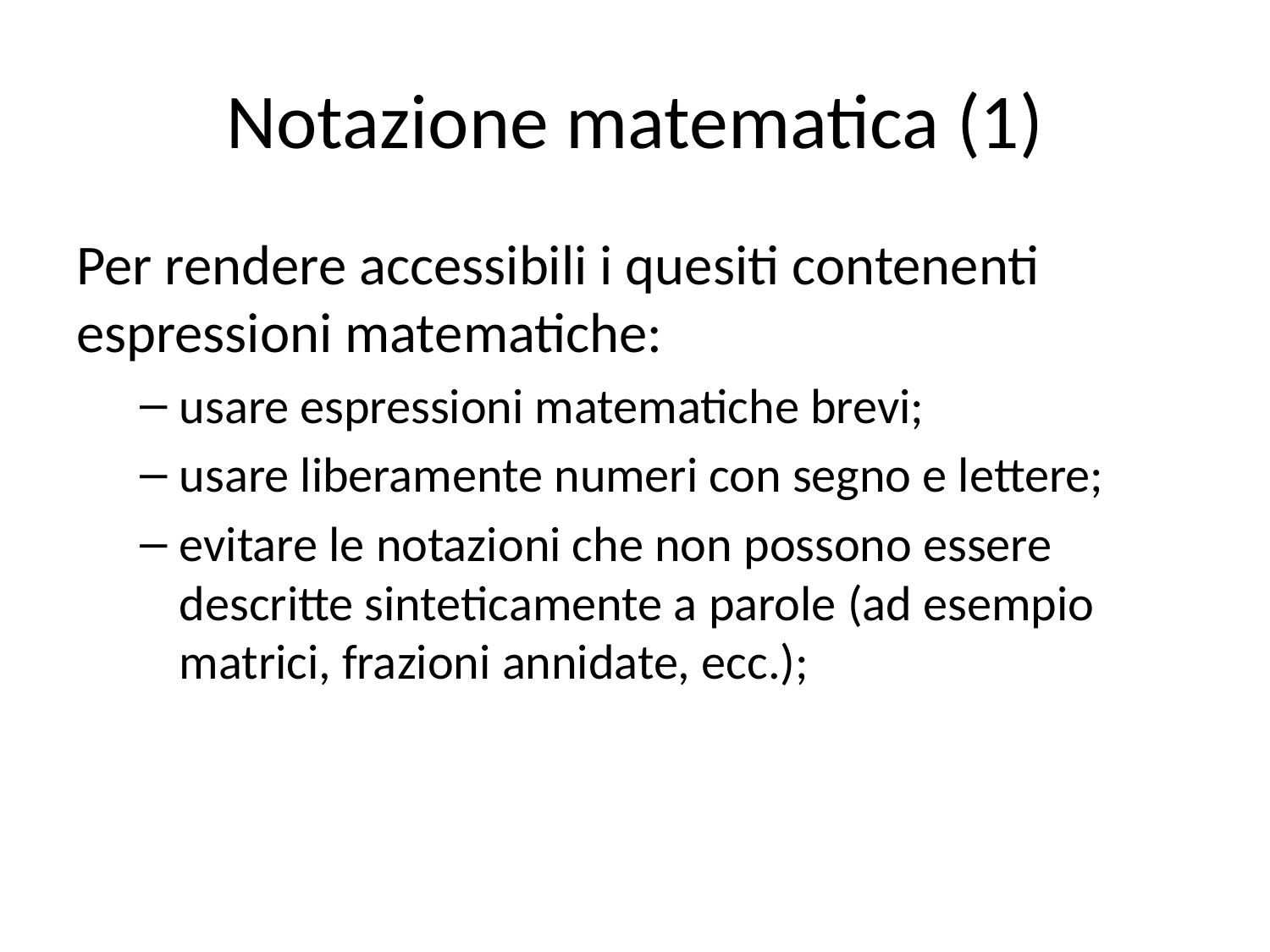

# Notazione matematica (1)
Per rendere accessibili i quesiti contenenti espressioni matematiche:
usare espressioni matematiche brevi;
usare liberamente numeri con segno e lettere;
evitare le notazioni che non possono essere descritte sinteticamente a parole (ad esempio matrici, frazioni annidate, ecc.);